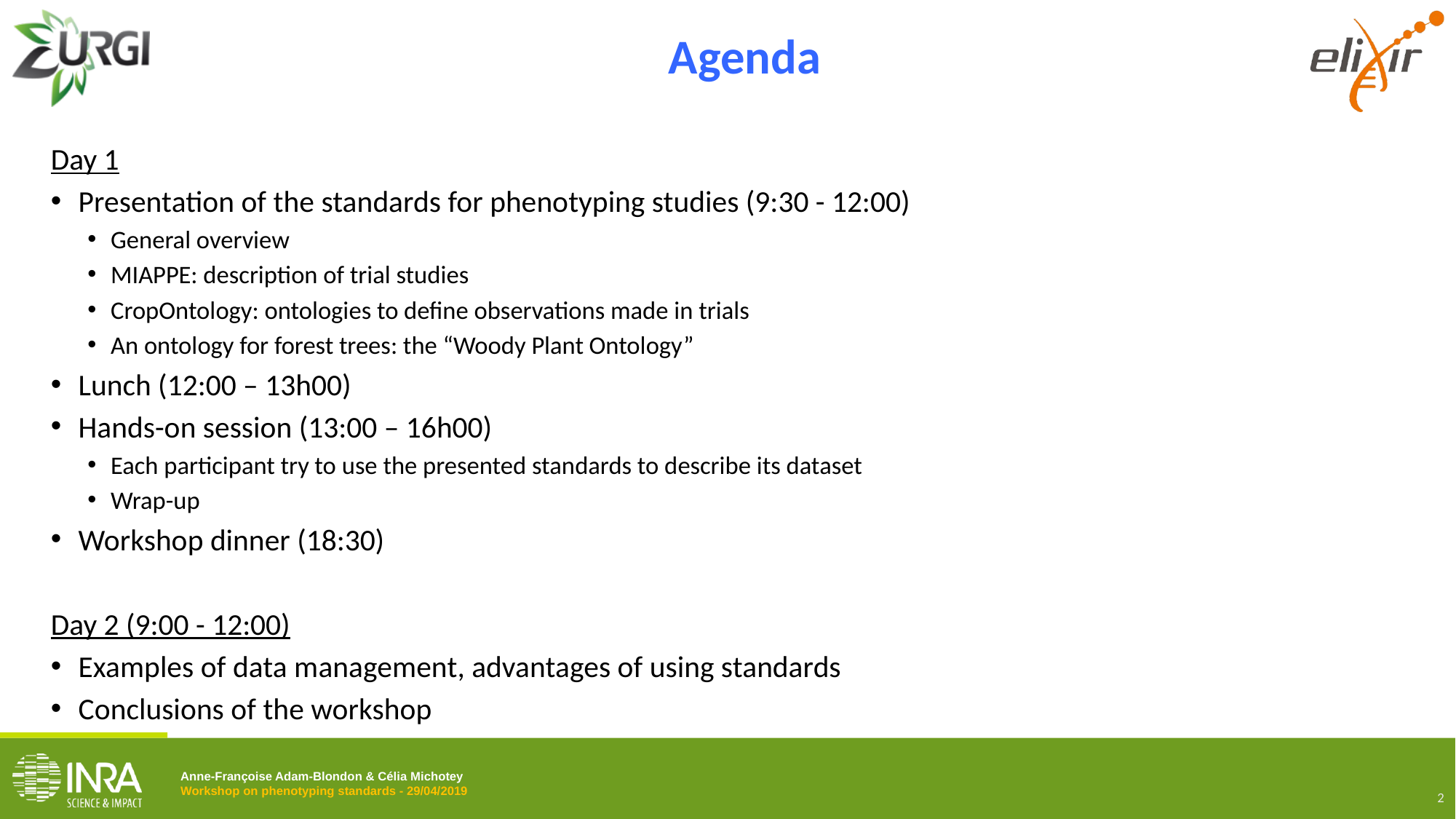

# Agenda
Day 1
Presentation of the standards for phenotyping studies (9:30 - 12:00)
General overview
MIAPPE: description of trial studies
CropOntology: ontologies to define observations made in trials
An ontology for forest trees: the “Woody Plant Ontology”
Lunch (12:00 – 13h00)
Hands-on session (13:00 – 16h00)
Each participant try to use the presented standards to describe its dataset
Wrap-up
Workshop dinner (18:30)

Day 2 (9:00 - 12:00)
Examples of data management, advantages of using standards
Conclusions of the workshop

2